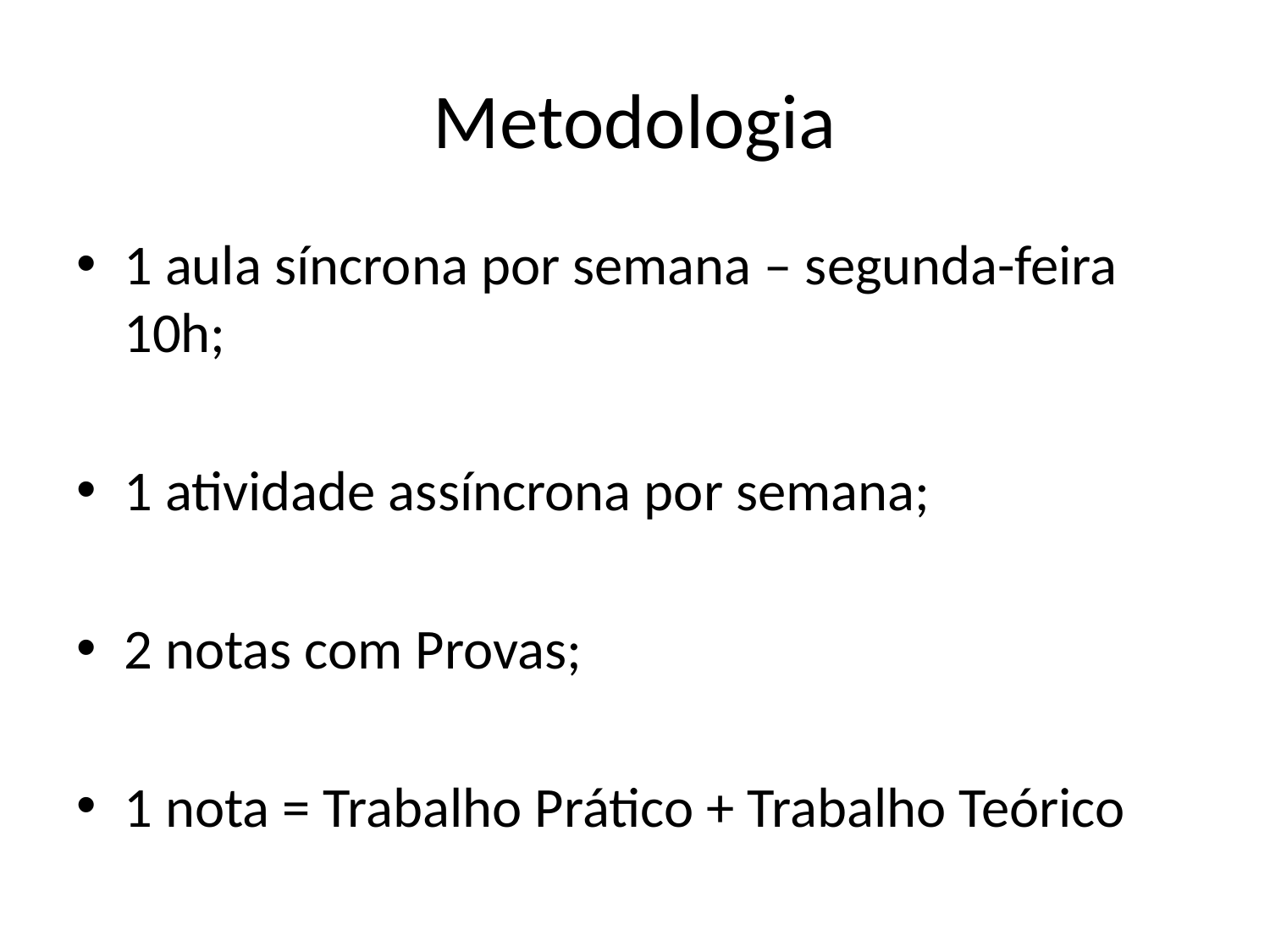

# Metodologia
1 aula síncrona por semana – segunda-feira 10h;

1 atividade assíncrona por semana;

2 notas com Provas;

1 nota = Trabalho Prático + Trabalho Teórico